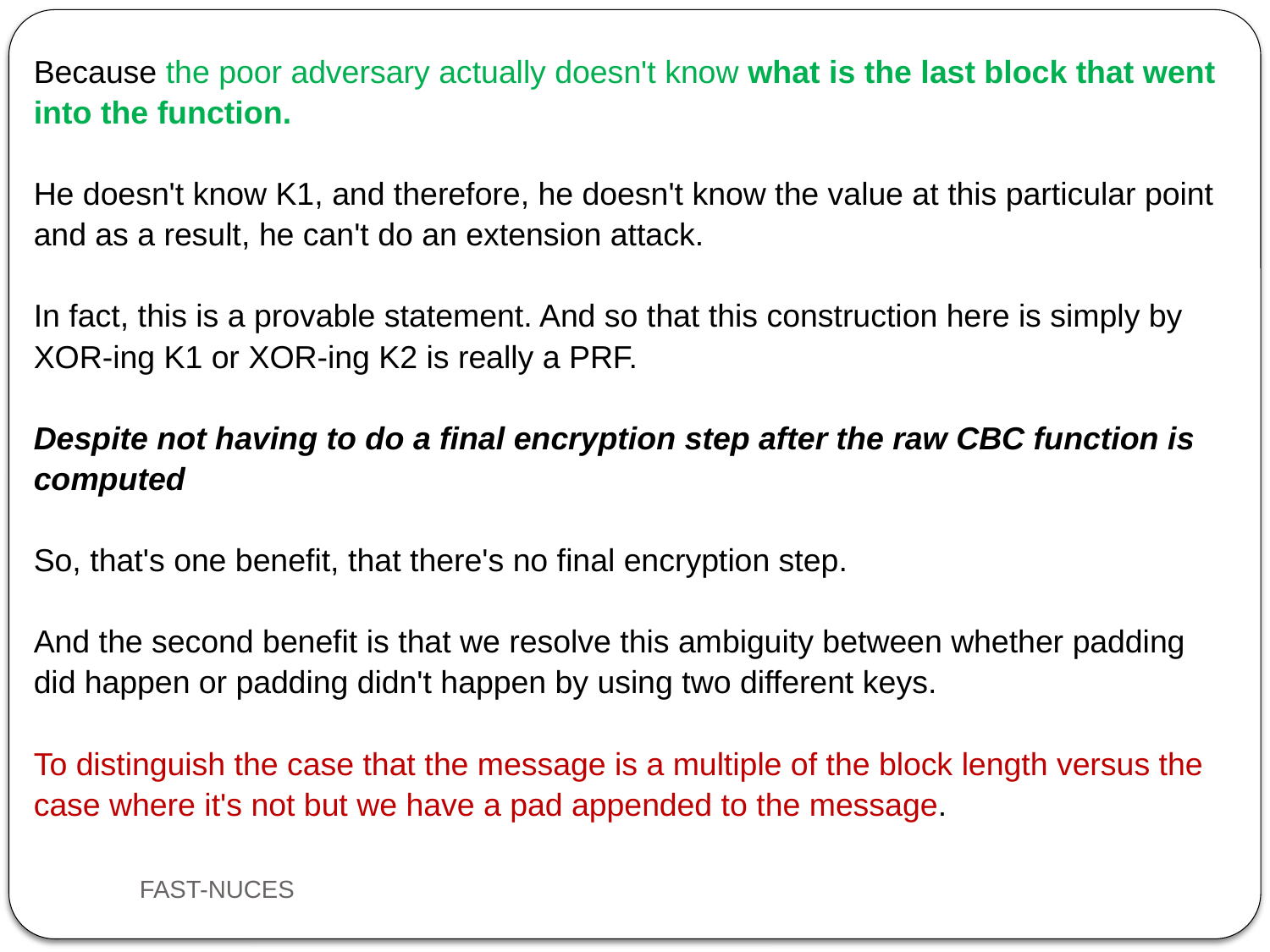

Because the poor adversary actually doesn't know what is the last block that went into the function.

He doesn't know K1, and therefore, he doesn't know the value at this particular point and as a result, he can't do an extension attack.

In fact, this is a provable statement. And so that this construction here is simply by XOR-ing K1 or XOR-ing K2 is really a PRF.

Despite not having to do a final encryption step after the raw CBC function is computed

So, that's one benefit, that there's no final encryption step.

And the second benefit is that we resolve this ambiguity between whether padding did happen or padding didn't happen by using two different keys.

To distinguish the case that the message is a multiple of the block length versus the case where it's not but we have a pad appended to the message.
FAST-NUCES